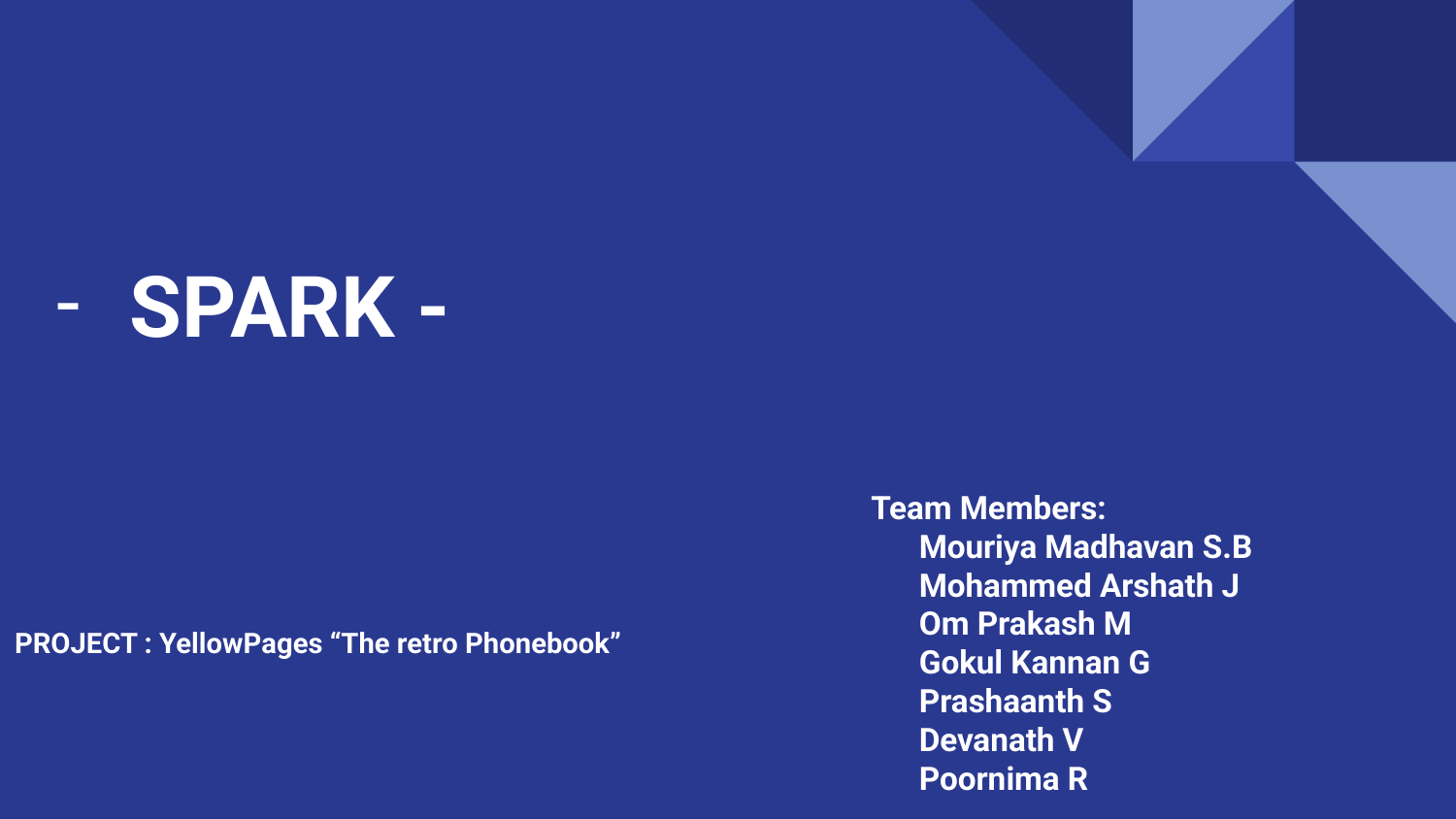

# SPARK -
Team Members:
      Mouriya Madhavan S.B
      Mohammed Arshath J
      Om Prakash M
      Gokul Kannan G
      Prashaanth S
      Devanath V
      Poornima R
PROJECT : YellowPages “The retro Phonebook”